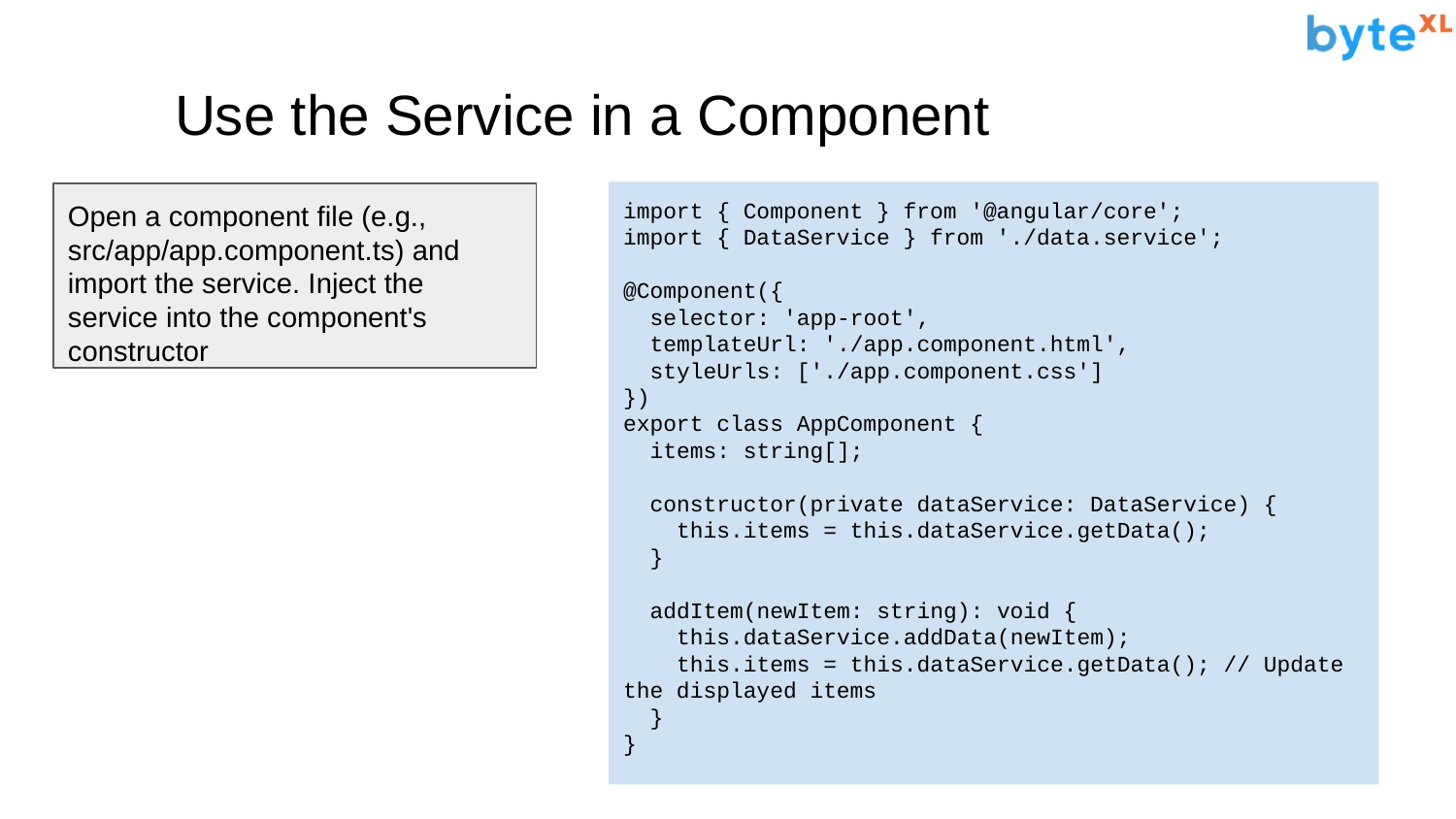

# Use the Service in a Component
import { Component } from '@angular/core';
import { DataService } from './data.service';

@Component({
  selector: 'app-root',
  templateUrl: './app.component.html',
  styleUrls: ['./app.component.css']
})
export class AppComponent {
  items: string[];

  constructor(private dataService: DataService) {
    this.items = this.dataService.getData();
  }

  addItem(newItem: string): void {
    this.dataService.addData(newItem);
    this.items = this.dataService.getData(); // Update the displayed items
  }
}

Open a component file (e.g., src/app/app.component.ts) and import the service. Inject the service into the component's constructor